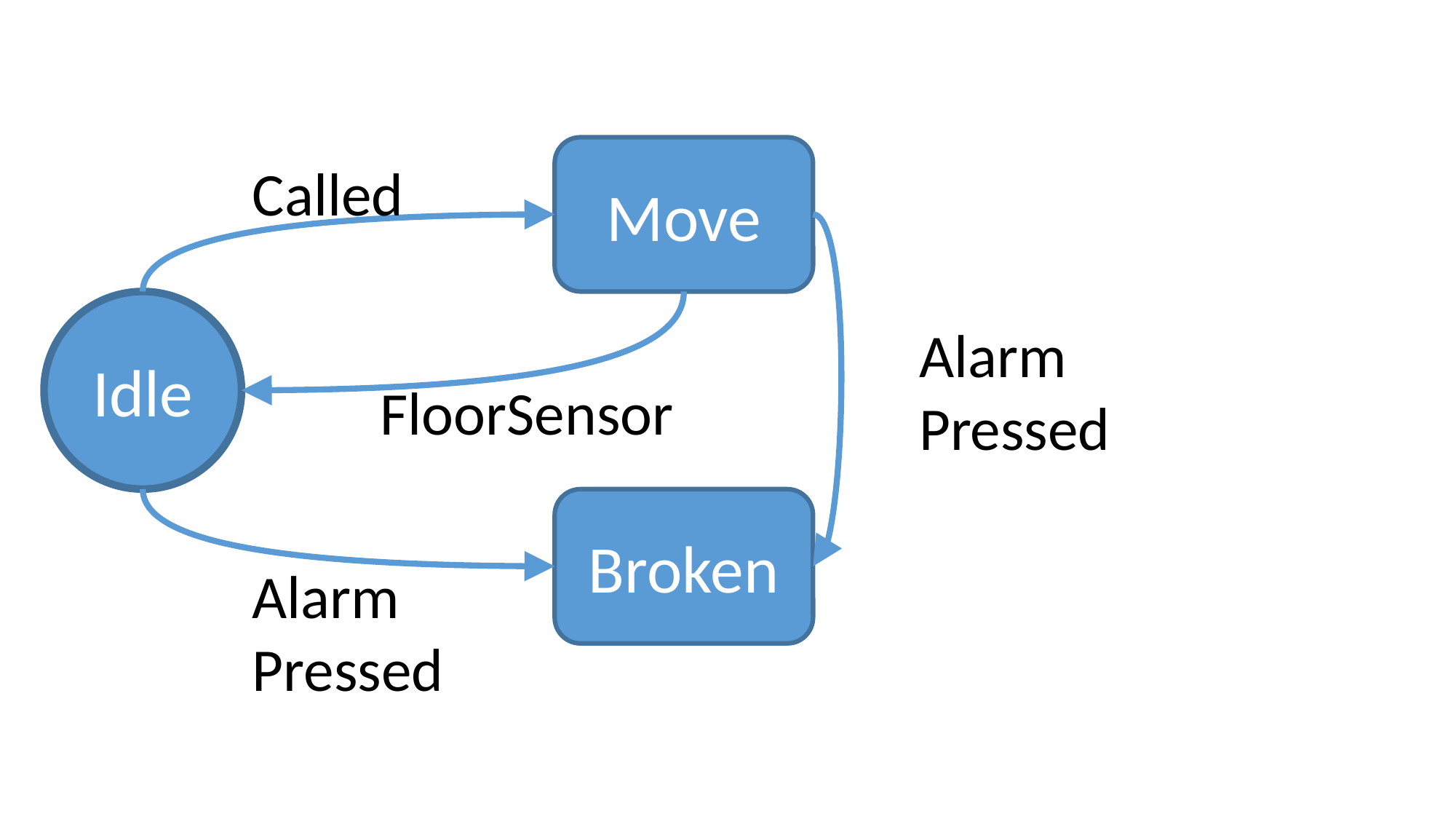

Move
Called
Idle
Alarm
Pressed
FloorSensor
Broken
Alarm
Pressed